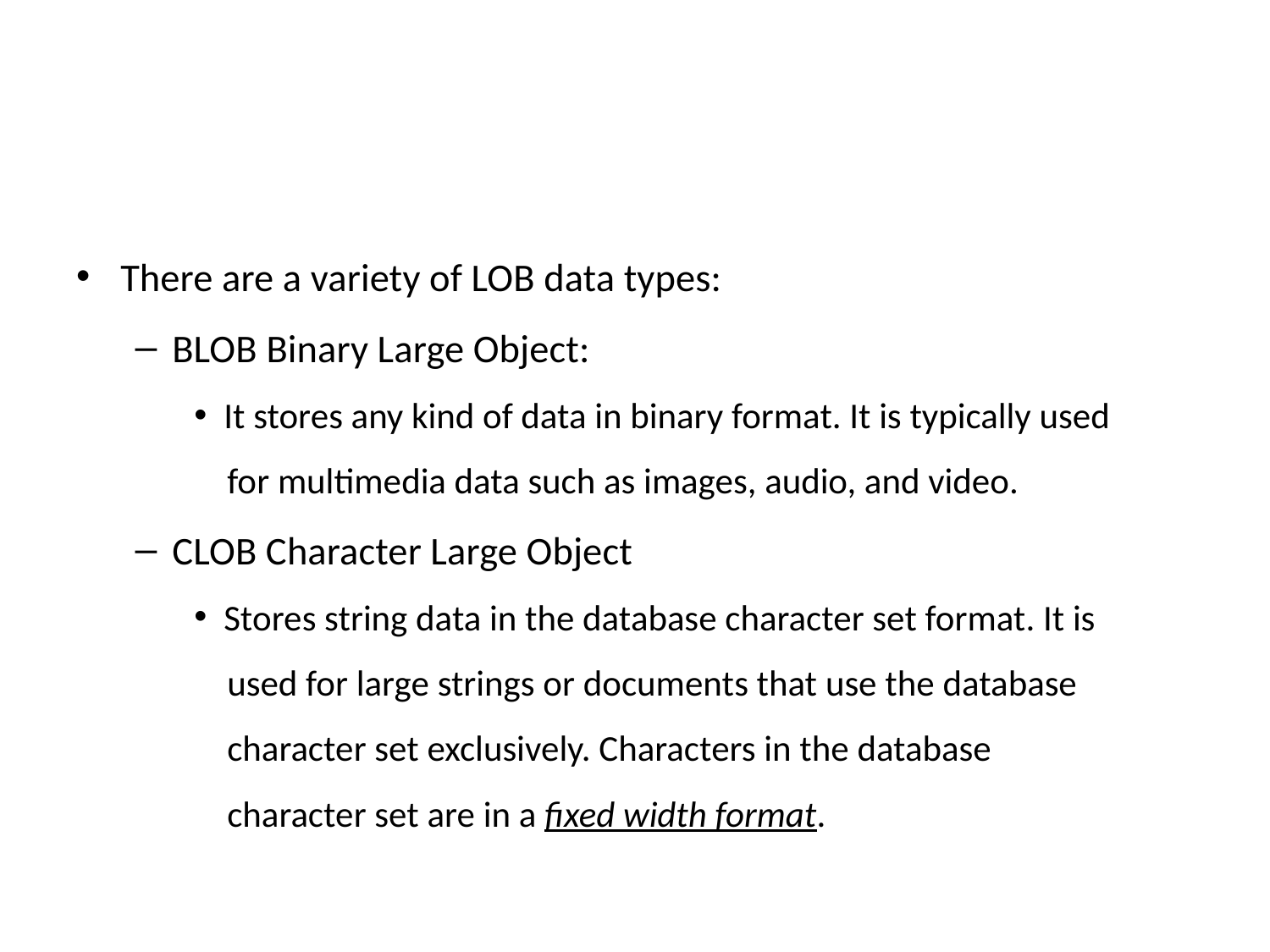

There are a variety of LOB data types:
BLOB Binary Large Object:
It stores any kind of data in binary format. It is typically used
    for multimedia data such as images, audio, and video.
CLOB Character Large Object
Stores string data in the database character set format. It is
    used for large strings or documents that use the database
    character set exclusively. Characters in the database
    character set are in a fixed width format.